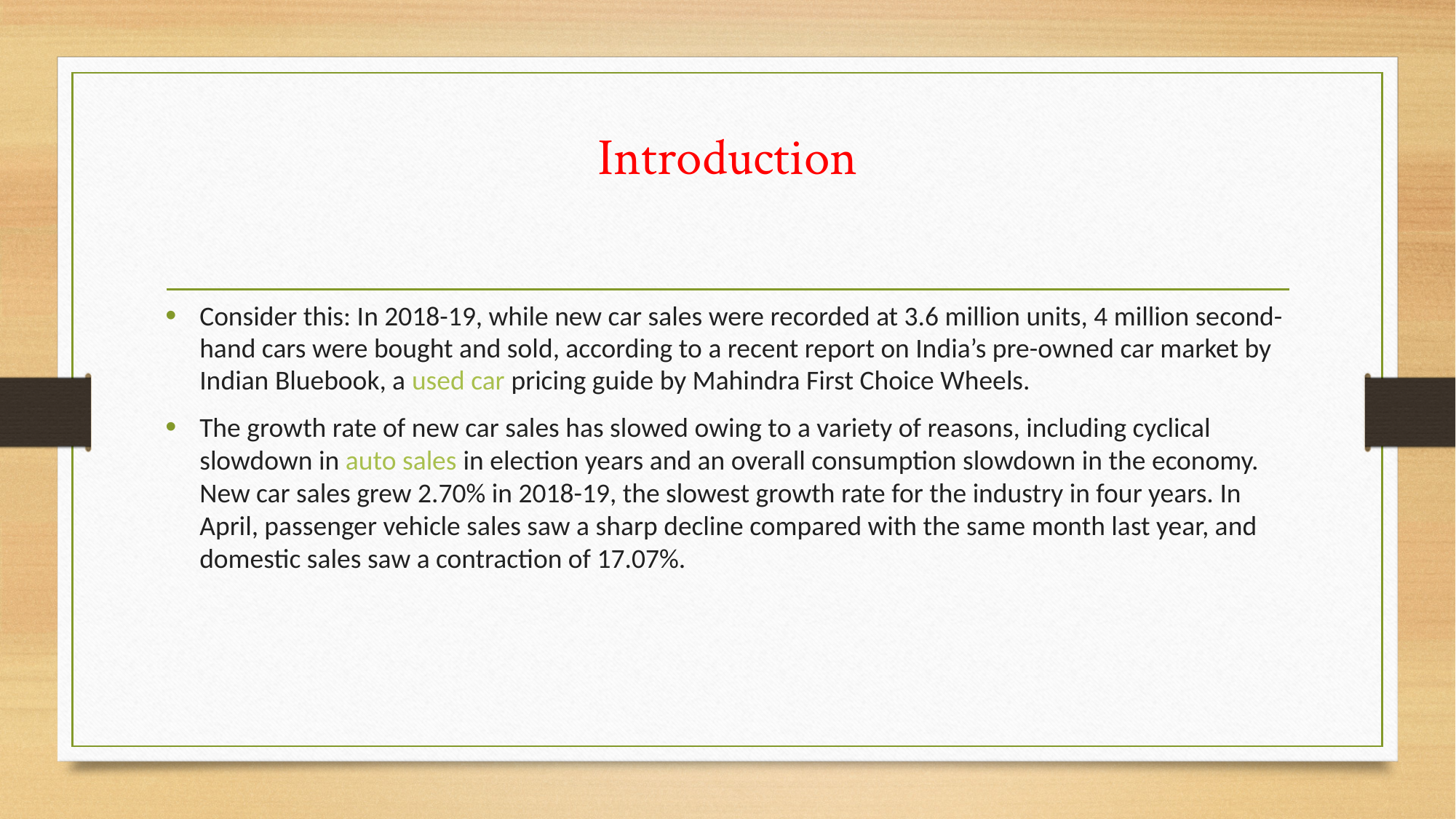

# Introduction
Consider this: In 2018-19, while new car sales were recorded at 3.6 million units, 4 million second-hand cars were bought and sold, according to a recent report on India’s pre-owned car market by Indian Bluebook, a used car pricing guide by Mahindra First Choice Wheels.
The growth rate of new car sales has slowed owing to a variety of reasons, including cyclical slowdown in auto sales in election years and an overall consumption slowdown in the economy. New car sales grew 2.70% in 2018-19, the slowest growth rate for the industry in four years. In April, passenger vehicle sales saw a sharp decline compared with the same month last year, and domestic sales saw a contraction of 17.07%.